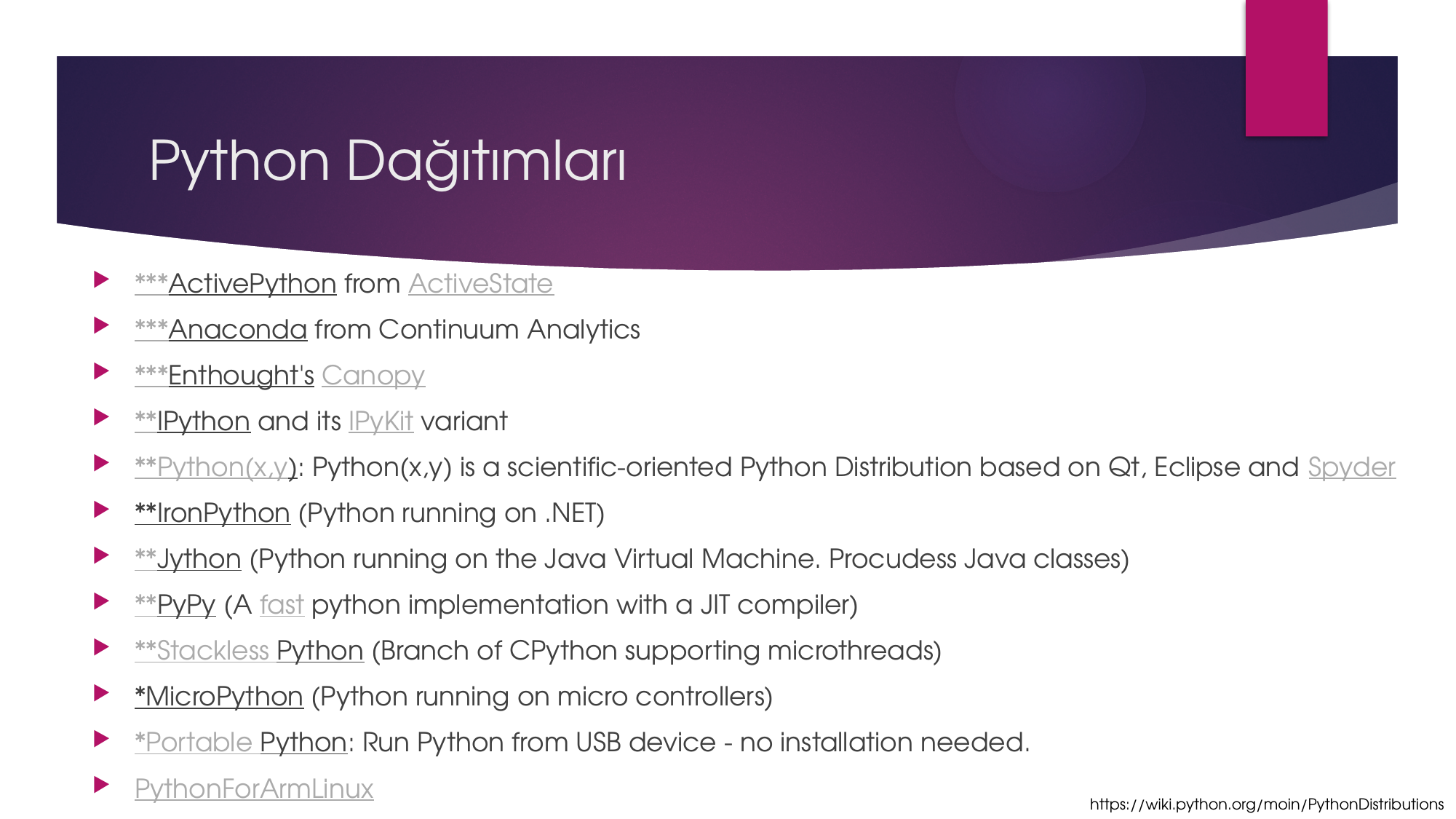

# Python Dağıtımları
***ActivePython from ActiveState
***Anaconda from Continuum Analytics
***Enthought's Canopy
**IPython and its IPyKit variant
**Python(x,y): Python(x,y) is a scientific-oriented Python Distribution based on Qt, Eclipse and Spyder
**IronPython (Python running on .NET)
**Jython (Python running on the Java Virtual Machine. Procudess Java classes)
**PyPy (A fast python implementation with a JIT compiler)
**Stackless Python (Branch of CPython supporting microthreads)
*MicroPython (Python running on micro controllers)
*Portable Python: Run Python from USB device - no installation needed.
PythonForArmLinux

https://wiki.python.org/moin/PythonDistributions